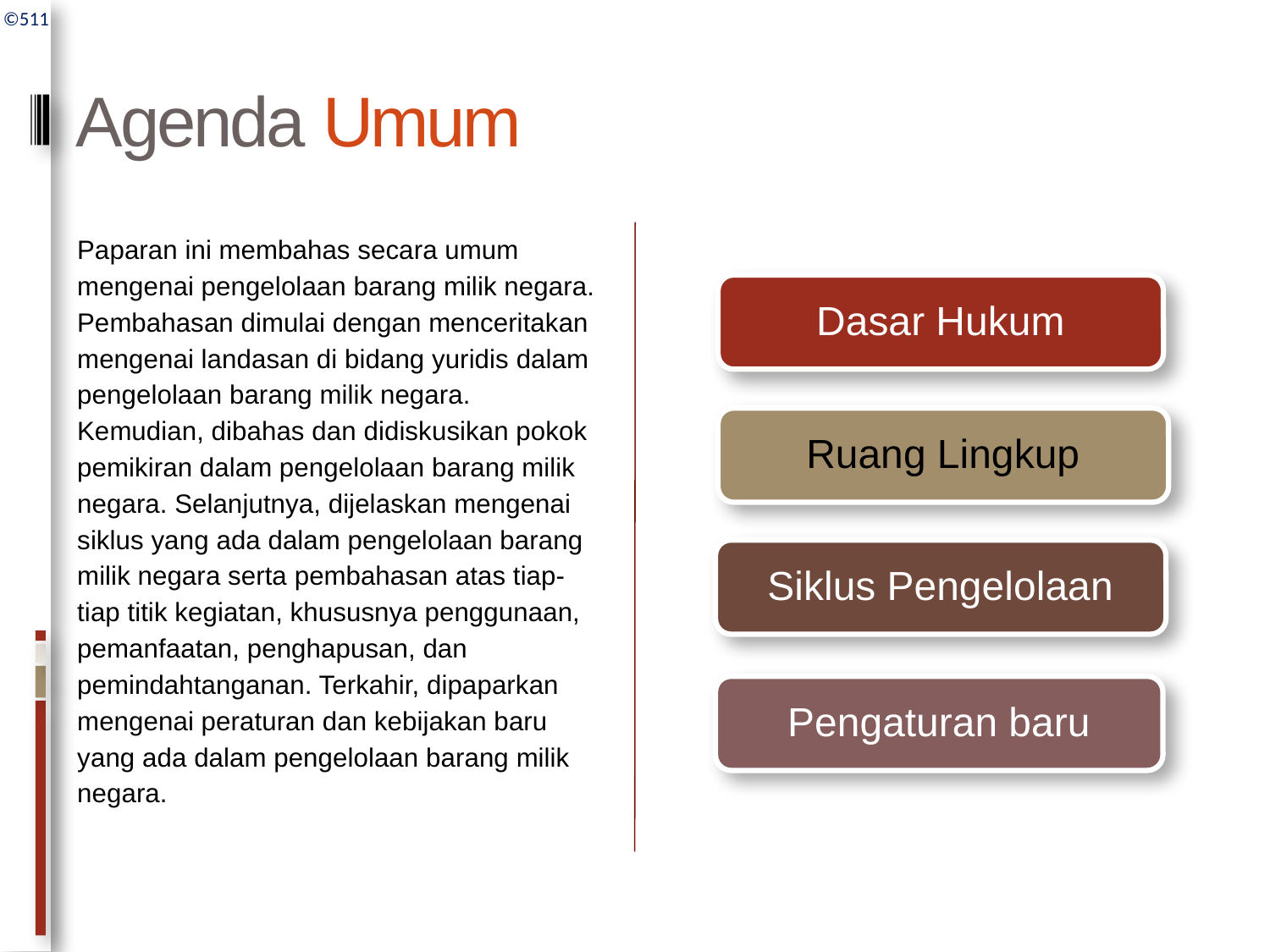

# Agenda Umum
Paparan ini membahas secara umum mengenai pengelolaan barang milik negara. Pembahasan dimulai dengan menceritakan mengenai landasan di bidang yuridis dalam pengelolaan barang milik negara. Kemudian, dibahas dan didiskusikan pokok pemikiran dalam pengelolaan barang milik negara. Selanjutnya, dijelaskan mengenai siklus yang ada dalam pengelolaan barang milik negara serta pembahasan atas tiap-tiap titik kegiatan, khususnya penggunaan, pemanfaatan, penghapusan, dan pemindahtanganan. Terkahir, dipaparkan mengenai peraturan dan kebijakan baru yang ada dalam pengelolaan barang milik negara.

Dasar Hukum
Ruang Lingkup
Siklus Pengelolaan
Pengaturan baru